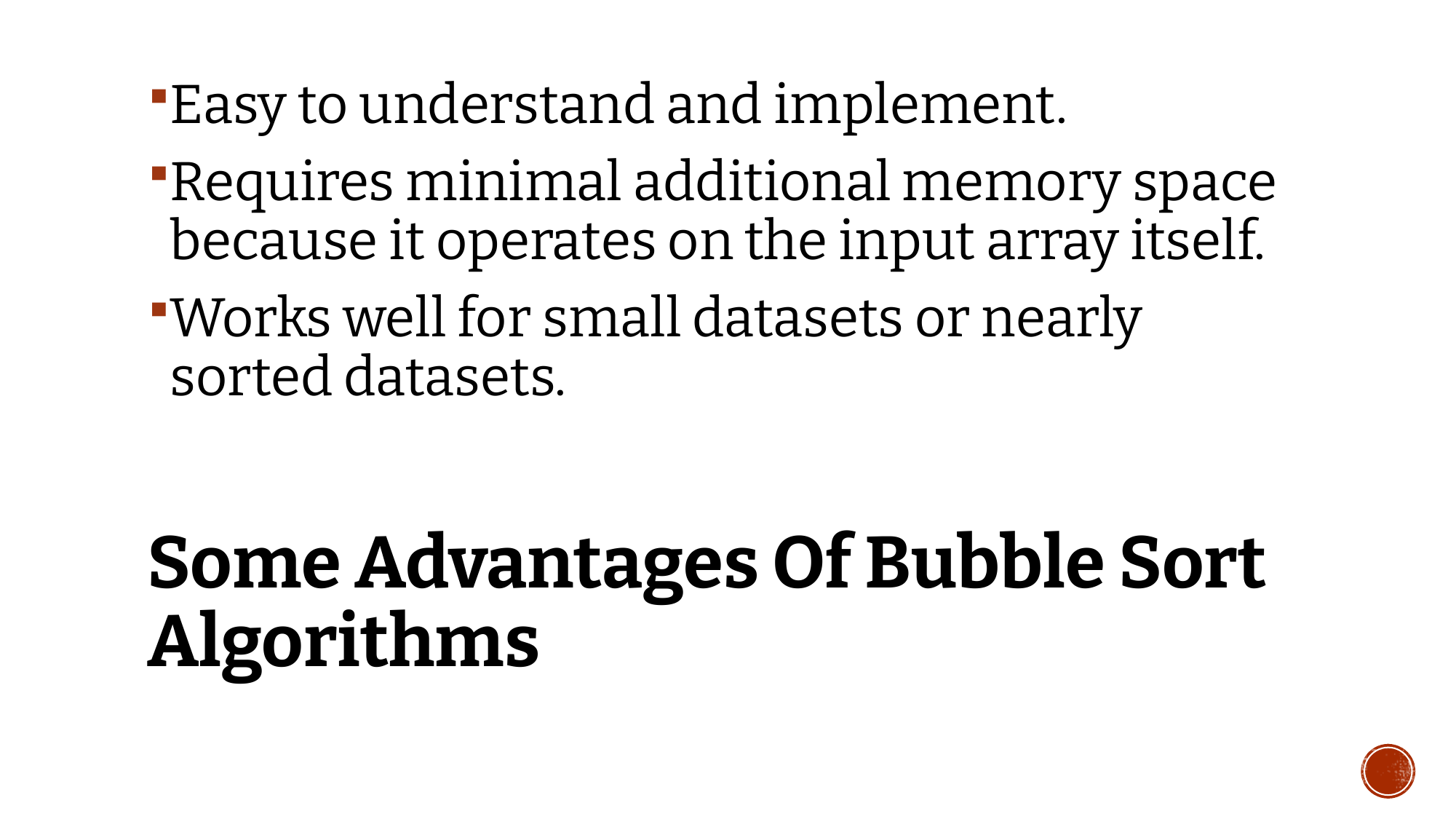

Easy to understand and implement.
Requires minimal additional memory space because it operates on the input array itself.
Works well for small datasets or nearly sorted datasets.
# Some Advantages Of Bubble Sort Algorithms